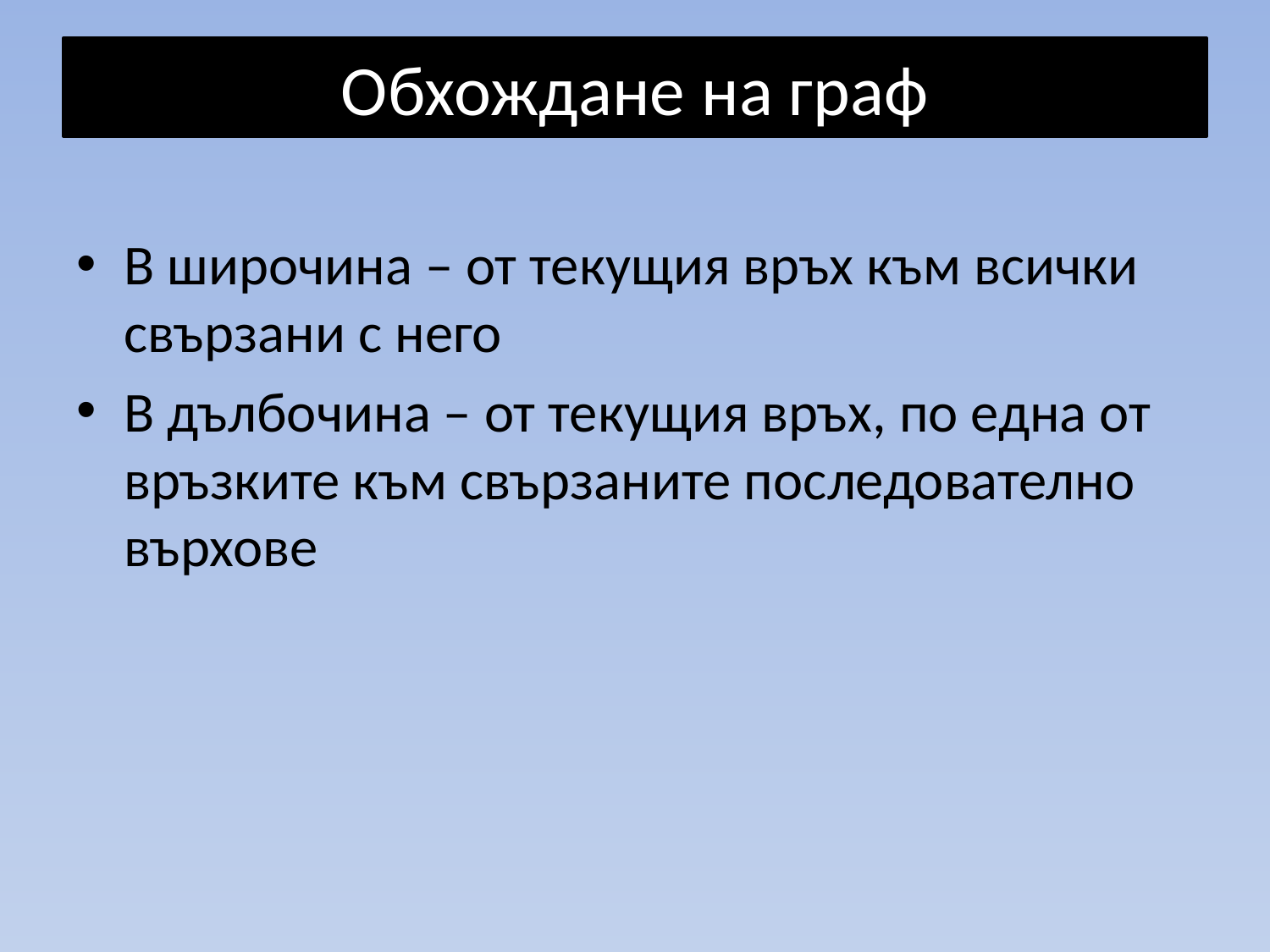

# Обхождане на граф
В широчина – от текущия връх към всички свързани с него
В дълбочина – от текущия връх, по една от връзките към свързаните последователно върхове